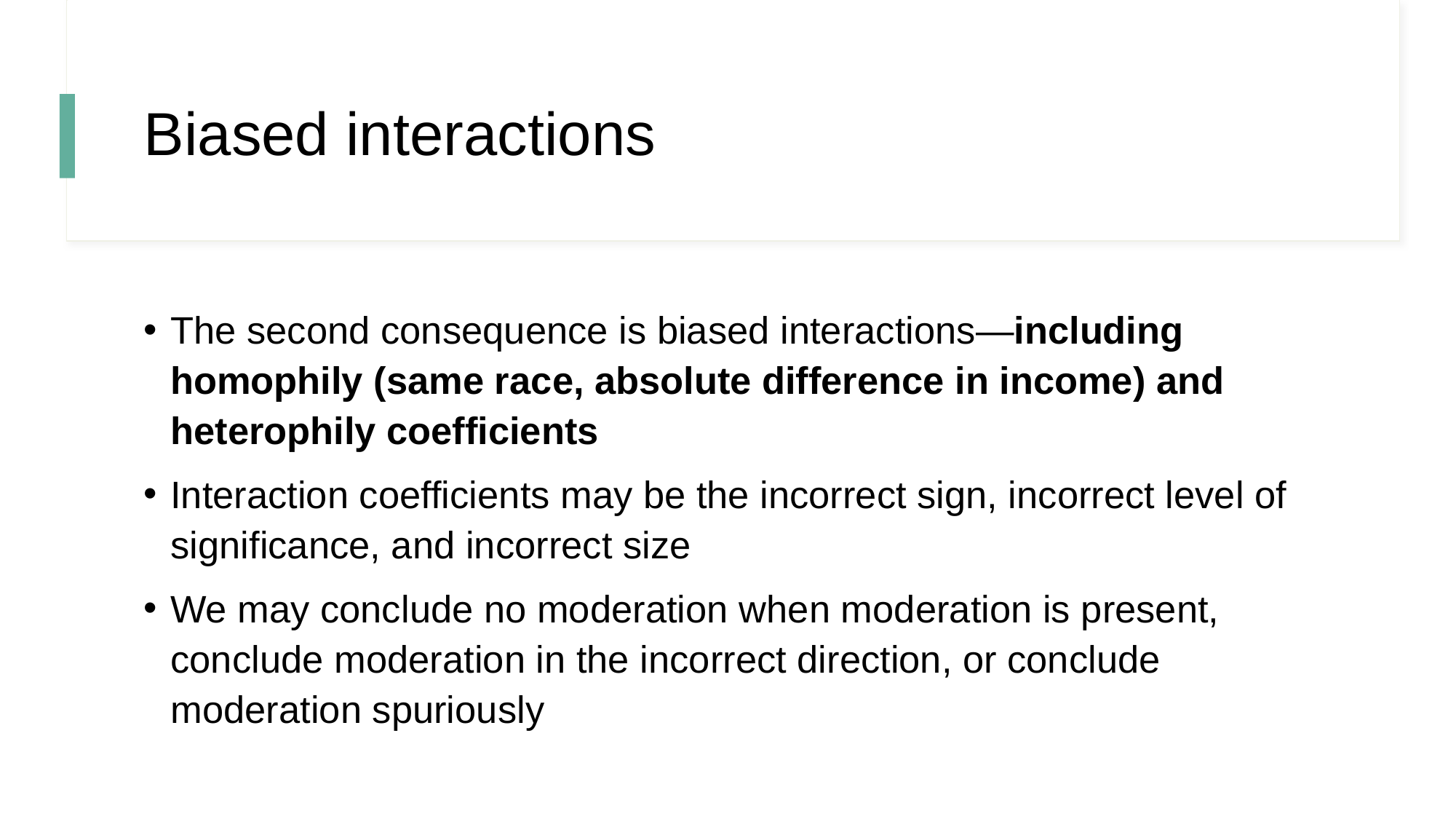

# Biased interactions
The second consequence is biased interactions—including homophily (same race, absolute difference in income) and heterophily coefficients
Interaction coefficients may be the incorrect sign, incorrect level of significance, and incorrect size
We may conclude no moderation when moderation is present, conclude moderation in the incorrect direction, or conclude moderation spuriously